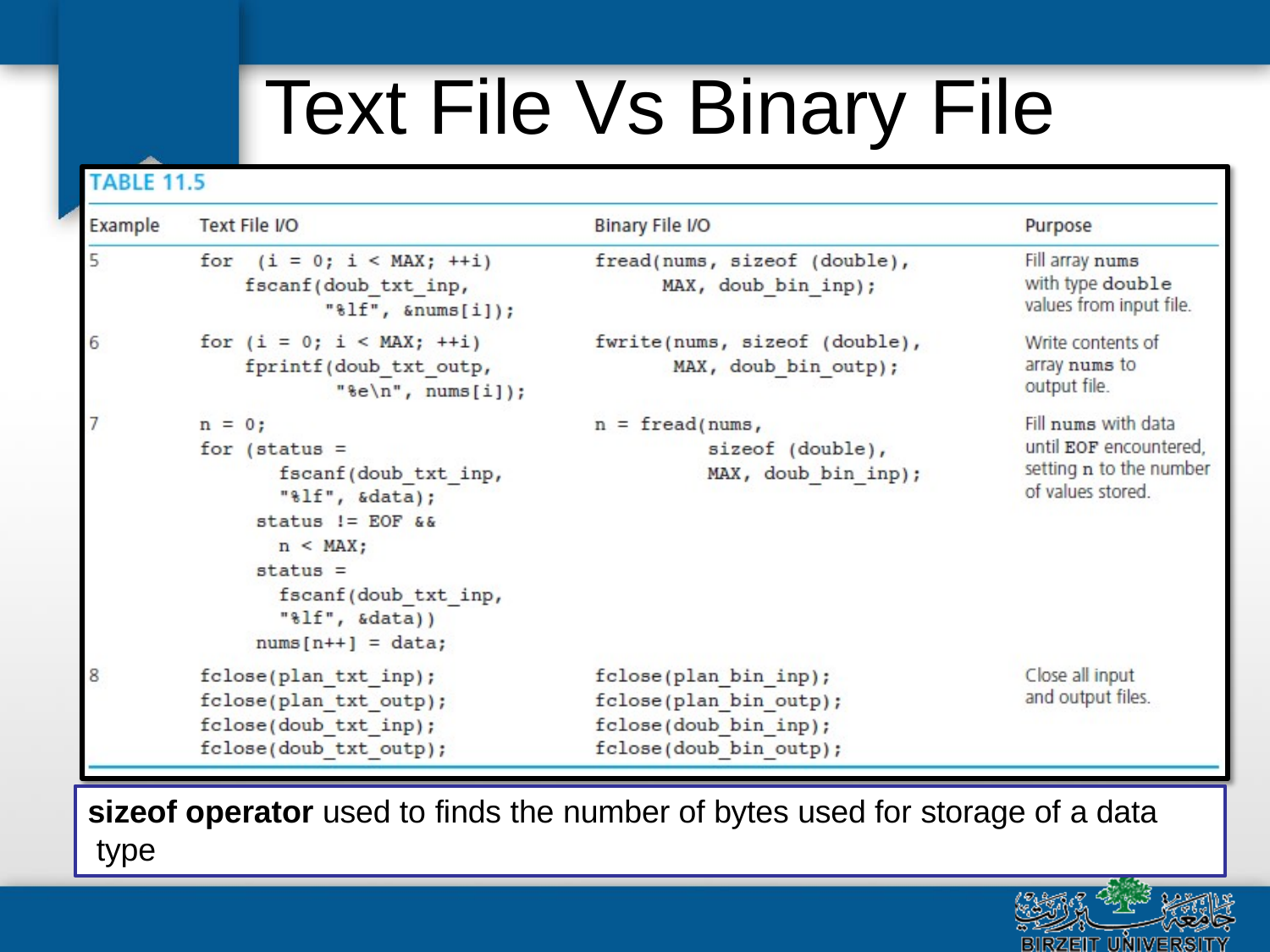

# Text File Vs Binary File

sizeof operator used to finds the number of bytes used for storage of a data  type